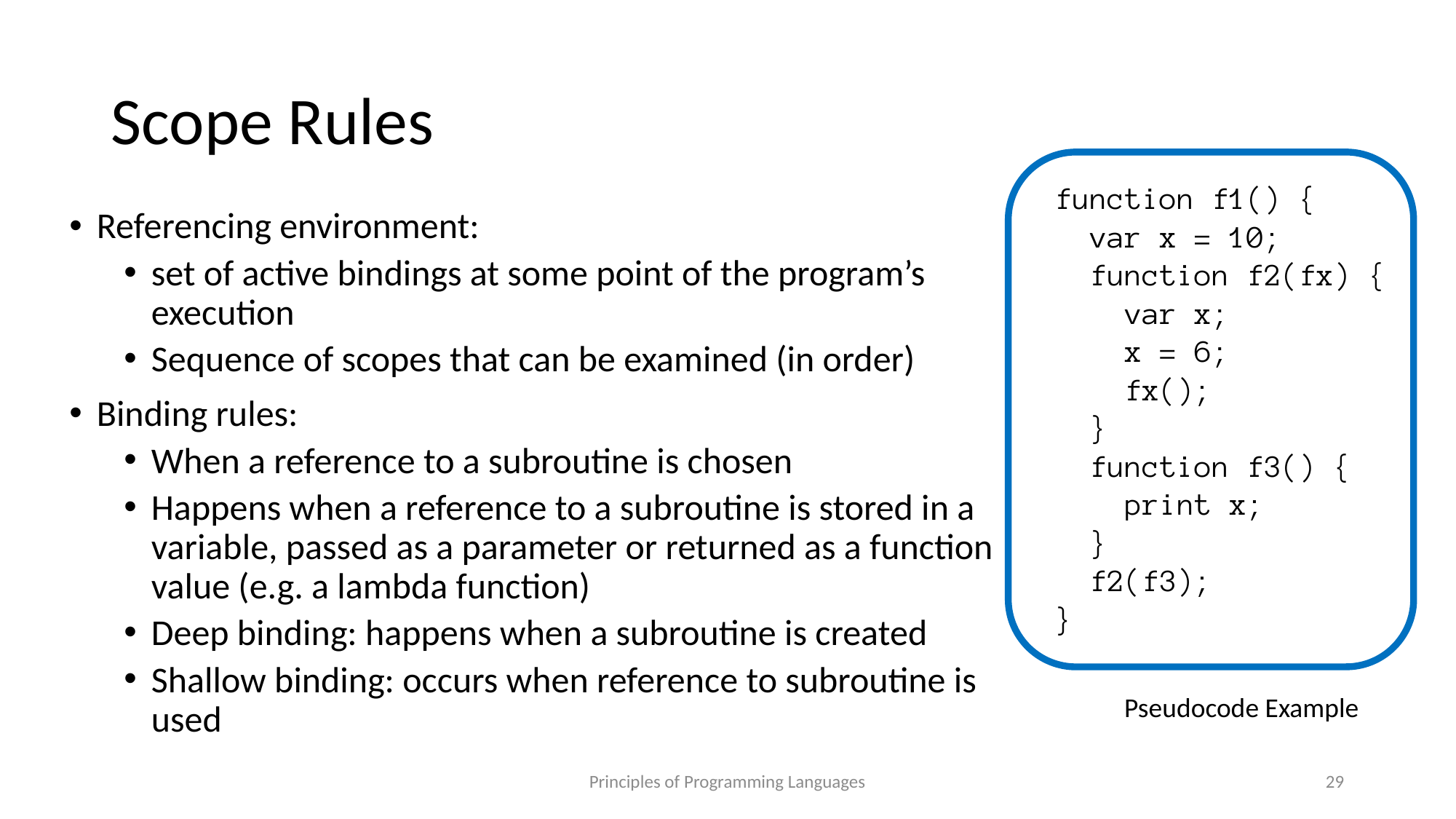

# Scope Rules

function f1() {
  var x = 10;
  function f2(fx) {
    var x;
    x = 6;
    fx();
  }
  function f3() {
    print x;
  }
  f2(f3);
}
Referencing environment:
set of active bindings at some point of the program’s execution
Sequence of scopes that can be examined (in order)
Binding rules:
When a reference to a subroutine is chosen
Happens when a reference to a subroutine is stored in a variable, passed as a parameter or returned as a function value (e.g. a lambda function)
Deep binding: happens when a subroutine is created
Shallow binding: occurs when reference to subroutine is used
Pseudocode Example
Principles of Programming Languages
29